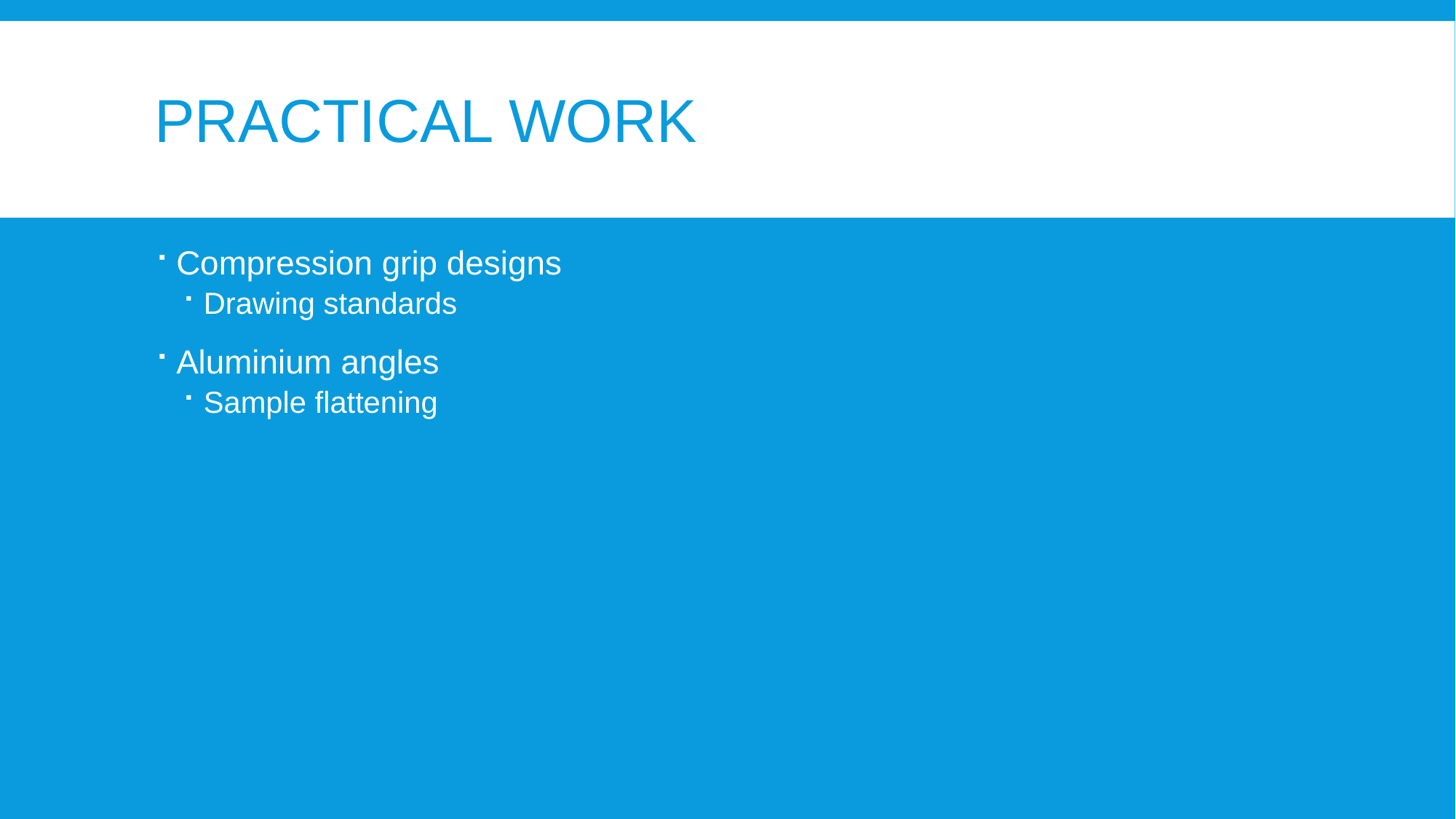

# Practical Work
Compression grip designs
Drawing standards
Aluminium angles
Sample flattening